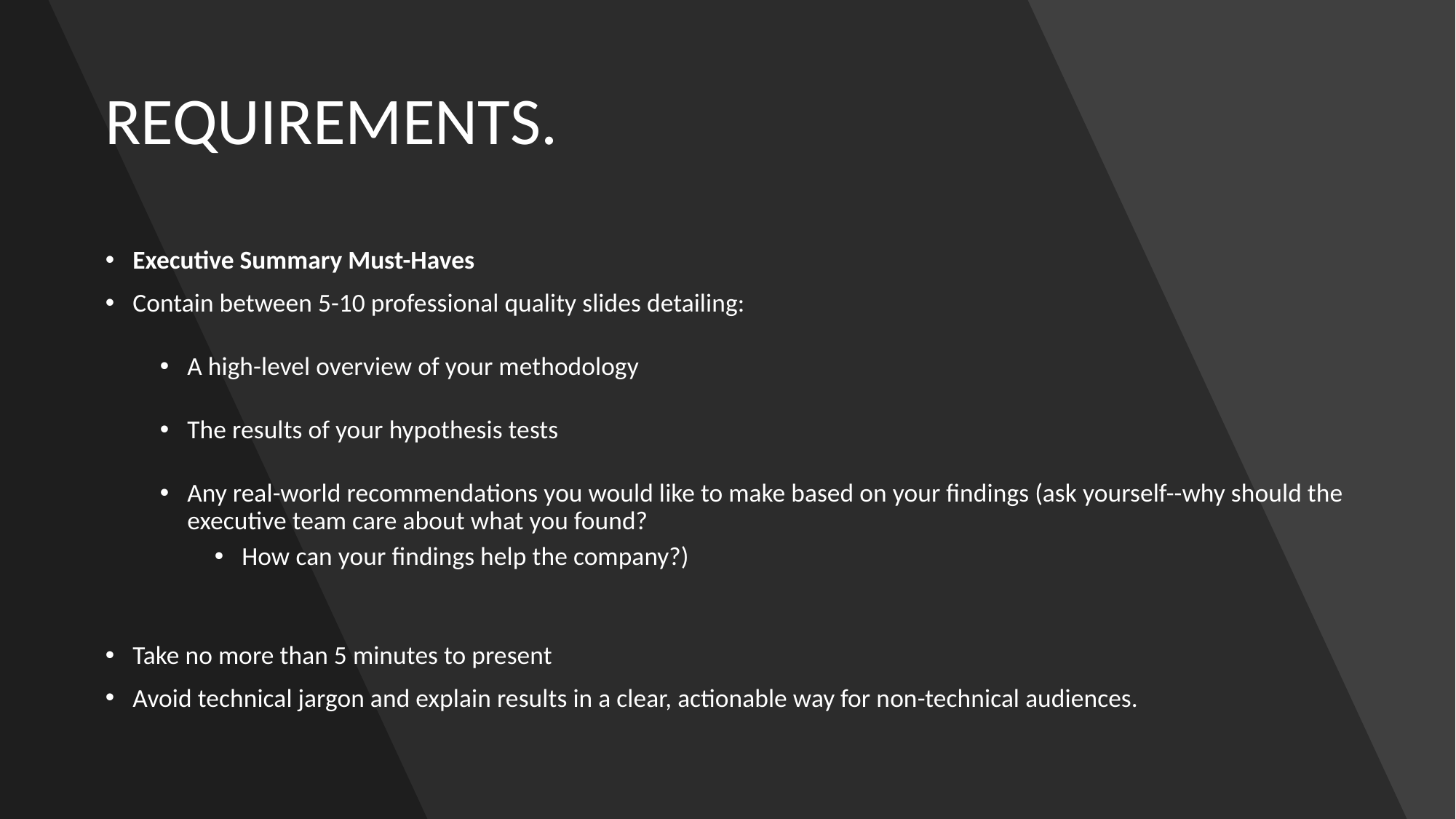

# REQUIREMENTS.
Executive Summary Must-Haves
Contain between 5-10 professional quality slides detailing:
A high-level overview of your methodology
The results of your hypothesis tests
Any real-world recommendations you would like to make based on your findings (ask yourself--why should the executive team care about what you found?
How can your findings help the company?)
Take no more than 5 minutes to present
Avoid technical jargon and explain results in a clear, actionable way for non-technical audiences.